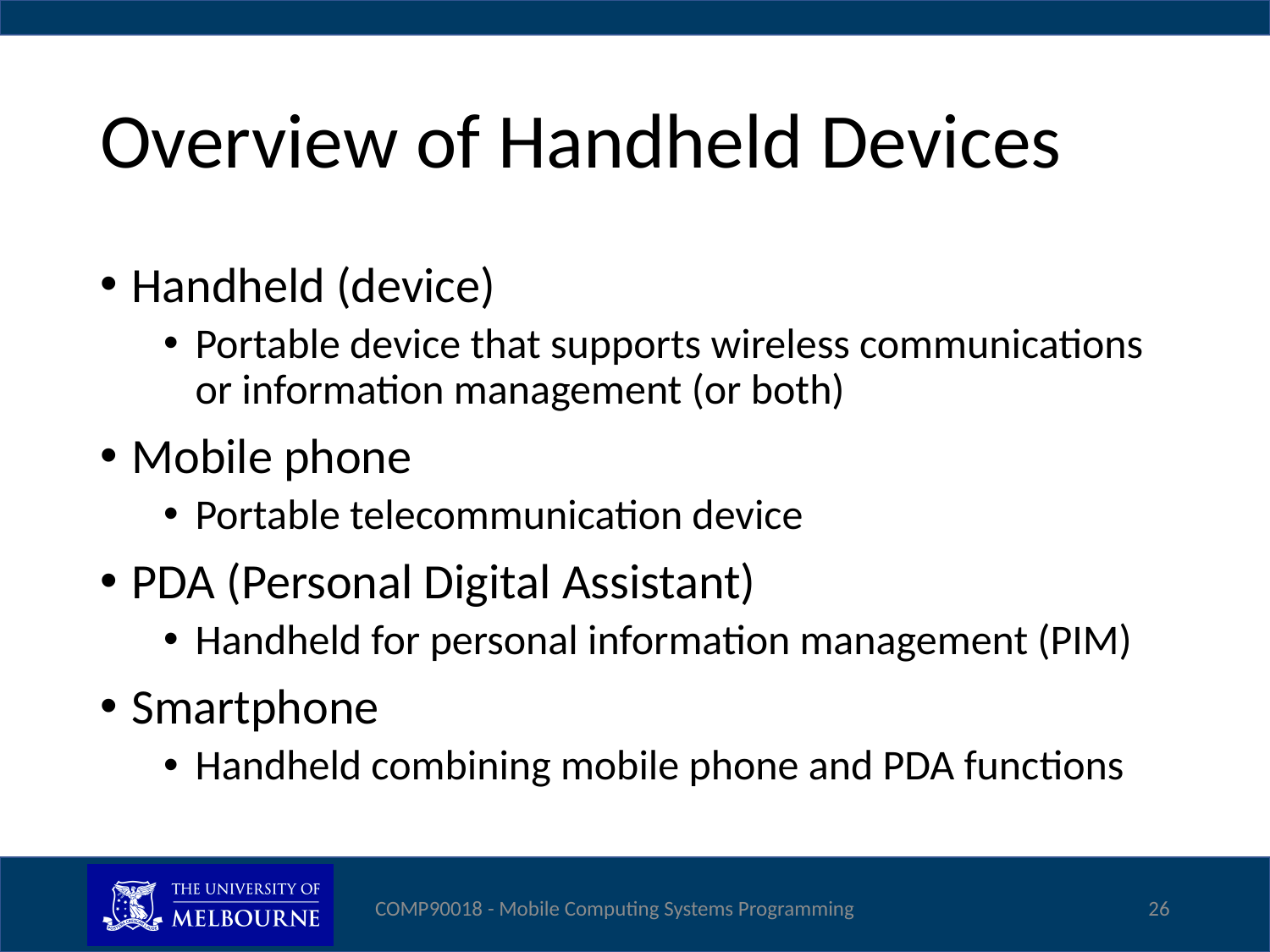

# Overview of Handheld Devices
Handheld (device)
Portable device that supports wireless communications or information management (or both)
Mobile phone
Portable telecommunication device
PDA (Personal Digital Assistant)
Handheld for personal information management (PIM)
Smartphone
Handheld combining mobile phone and PDA functions
COMP90018 - Mobile Computing Systems Programming
26